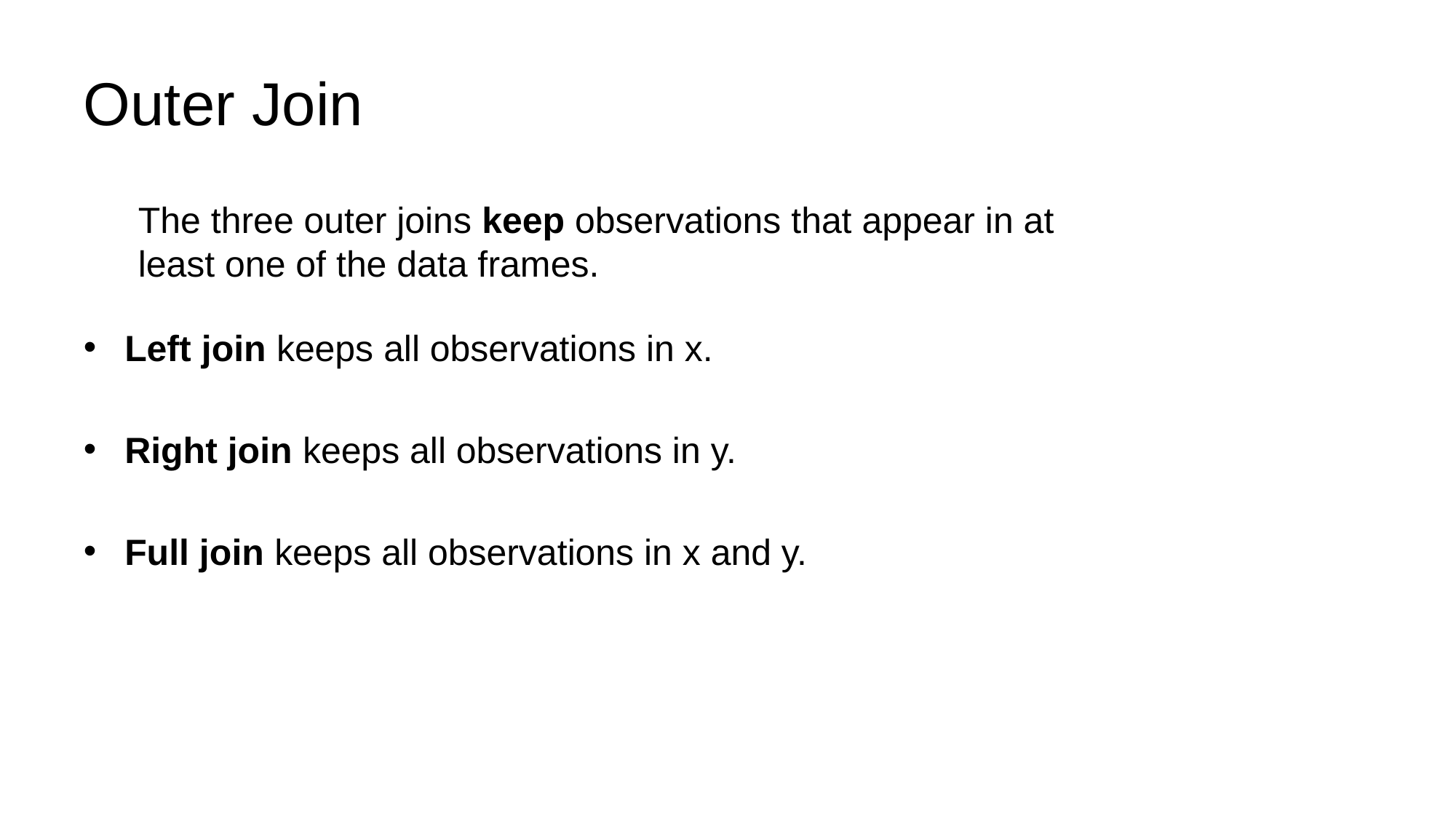

# Outer Join
The three outer joins keep observations that appear in at least one of the data frames.

Left join keeps all observations in x.

Right join keeps all observations in y.

Full join keeps all observations in x and y.